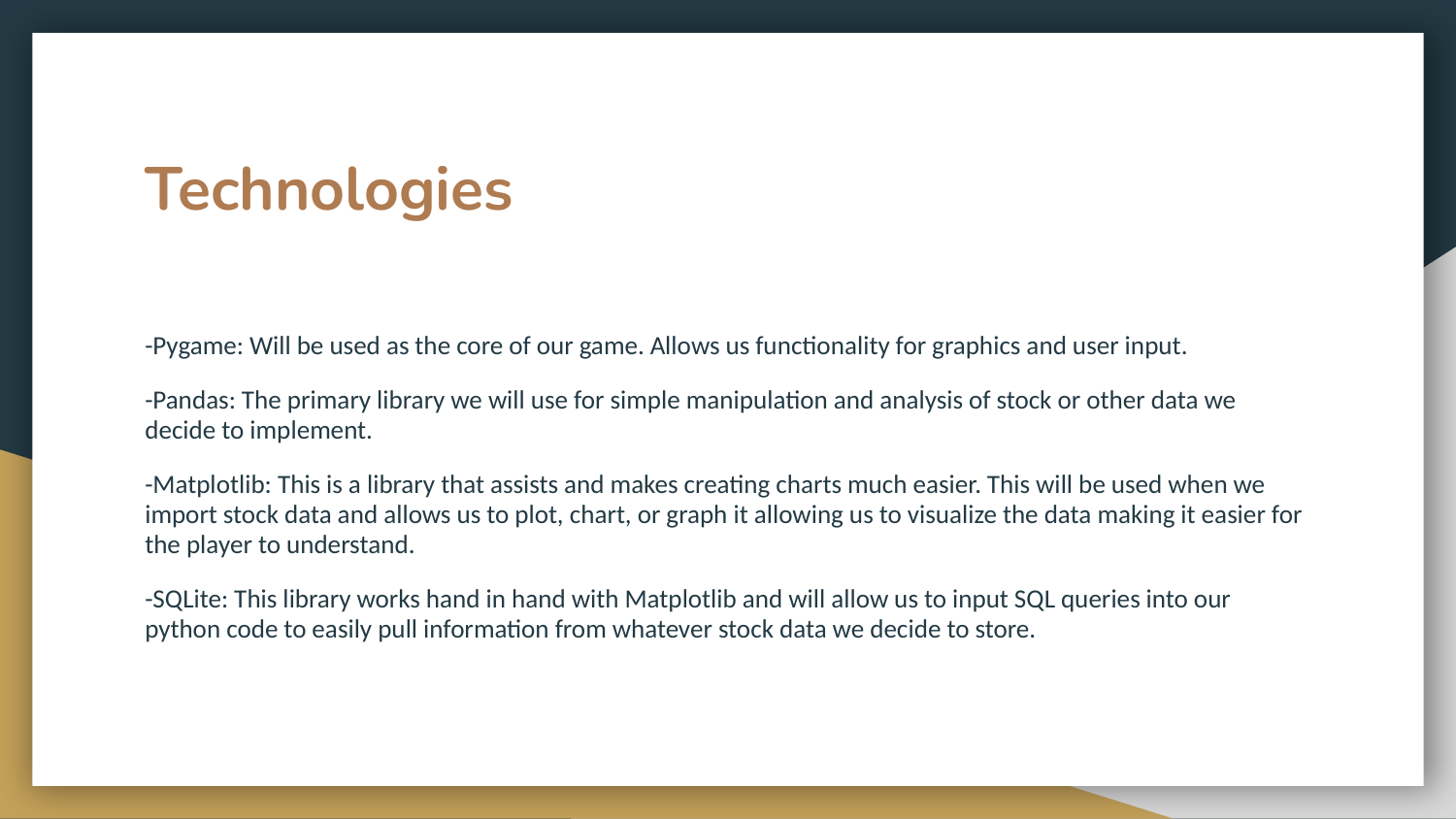

# Technologies
-Pygame: Will be used as the core of our game. Allows us functionality for graphics and user input.
-Pandas: The primary library we will use for simple manipulation and analysis of stock or other data we decide to implement.
-Matplotlib: This is a library that assists and makes creating charts much easier. This will be used when we import stock data and allows us to plot, chart, or graph it allowing us to visualize the data making it easier for the player to understand.
-SQLite: This library works hand in hand with Matplotlib and will allow us to input SQL queries into our python code to easily pull information from whatever stock data we decide to store.